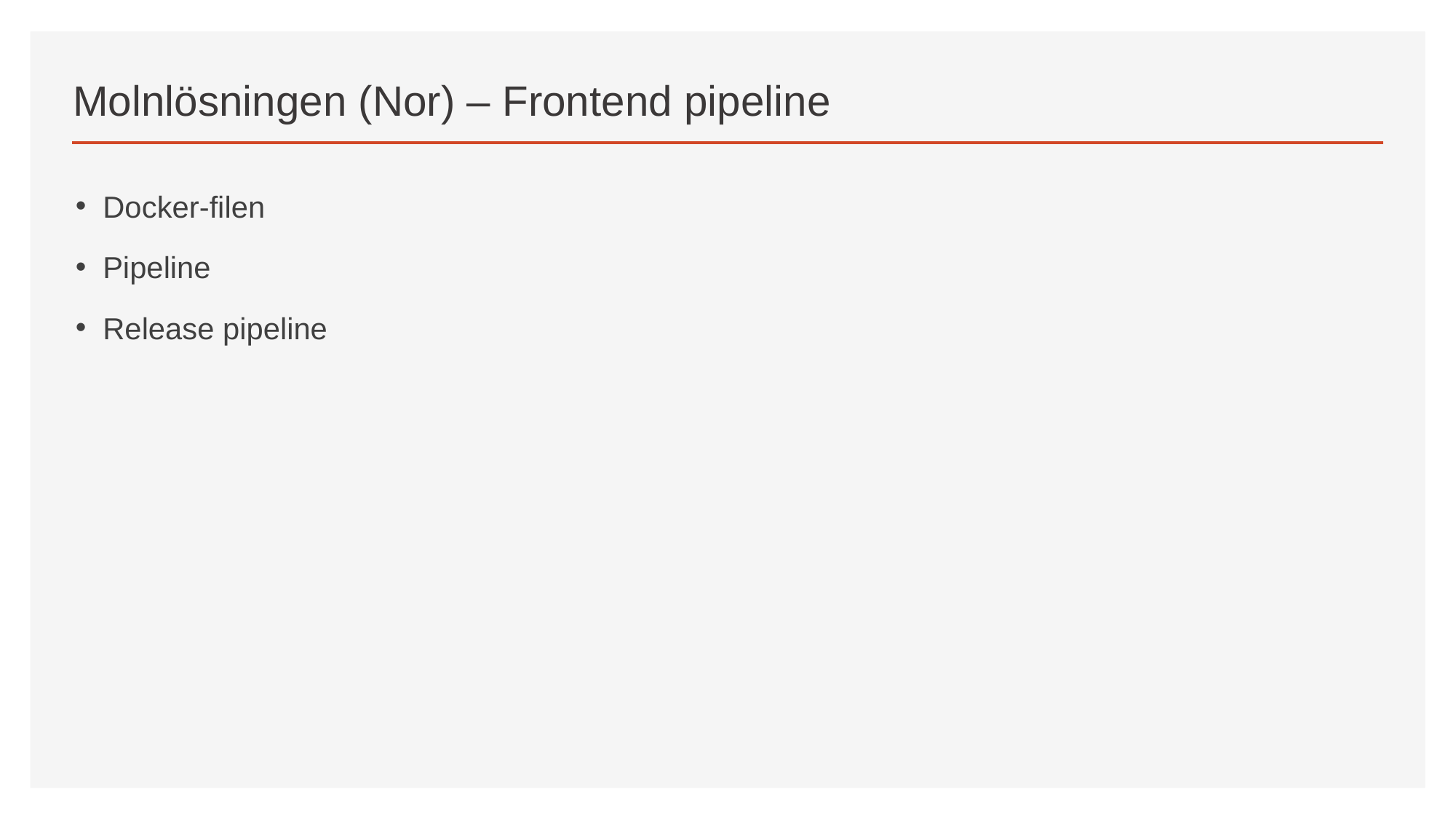

# Molnlösningen (Nor) – Frontend pipeline
Docker-filen
Pipeline
Release pipeline